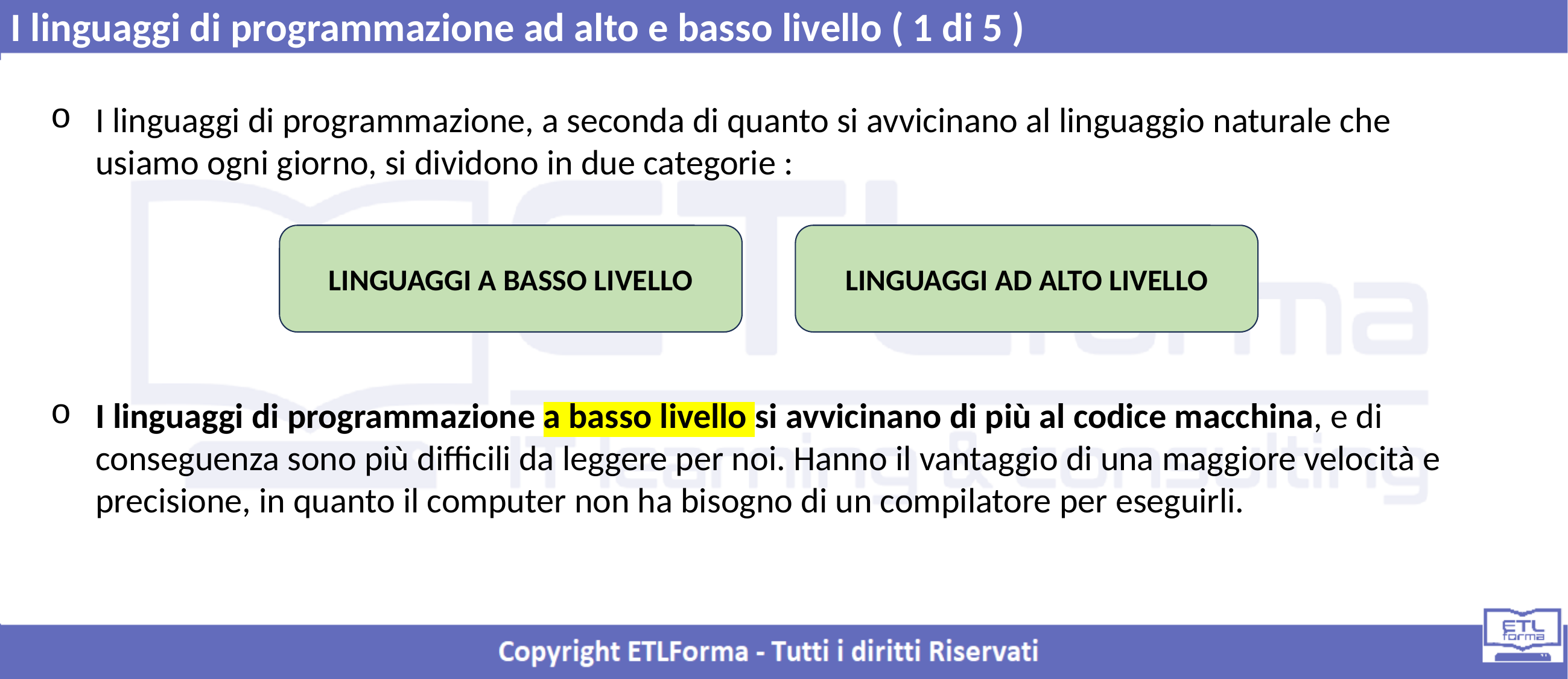

I linguaggi di programmazione ad alto e basso livello ( 1 di 5 )
I linguaggi di programmazione, a seconda di quanto si avvicinano al linguaggio naturale che usiamo ogni giorno, si dividono in due categorie :

I linguaggi di programmazione a basso livello si avvicinano di più al codice macchina, e di conseguenza sono più difficili da leggere per noi. Hanno il vantaggio di una maggiore velocità e precisione, in quanto il computer non ha bisogno di un compilatore per eseguirli.

LINGUAGGI A BASSO LIVELLO
LINGUAGGI AD ALTO LIVELLO